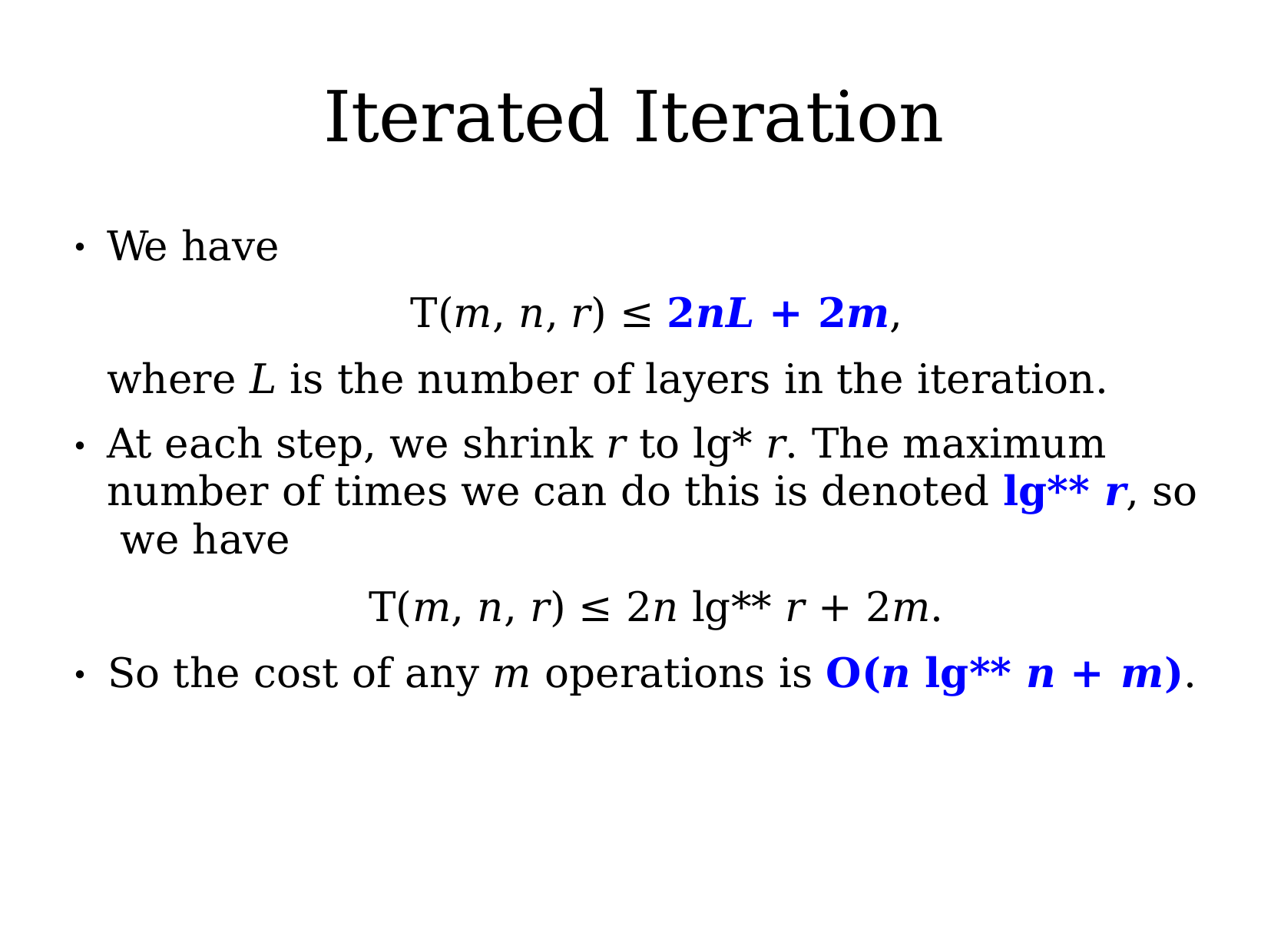

# Iterated Iteration
We have
●
T(m, n, r) ≤ 2nL + 2m,
where L is the number of layers in the iteration.
At each step, we shrink r to lg* r. The maximum  number of times we can do this is denoted lg** r, so  we have
T(m, n, r) ≤ 2n lg** r + 2m.
So the cost of any m operations is O(n lg** n + m).
●
●